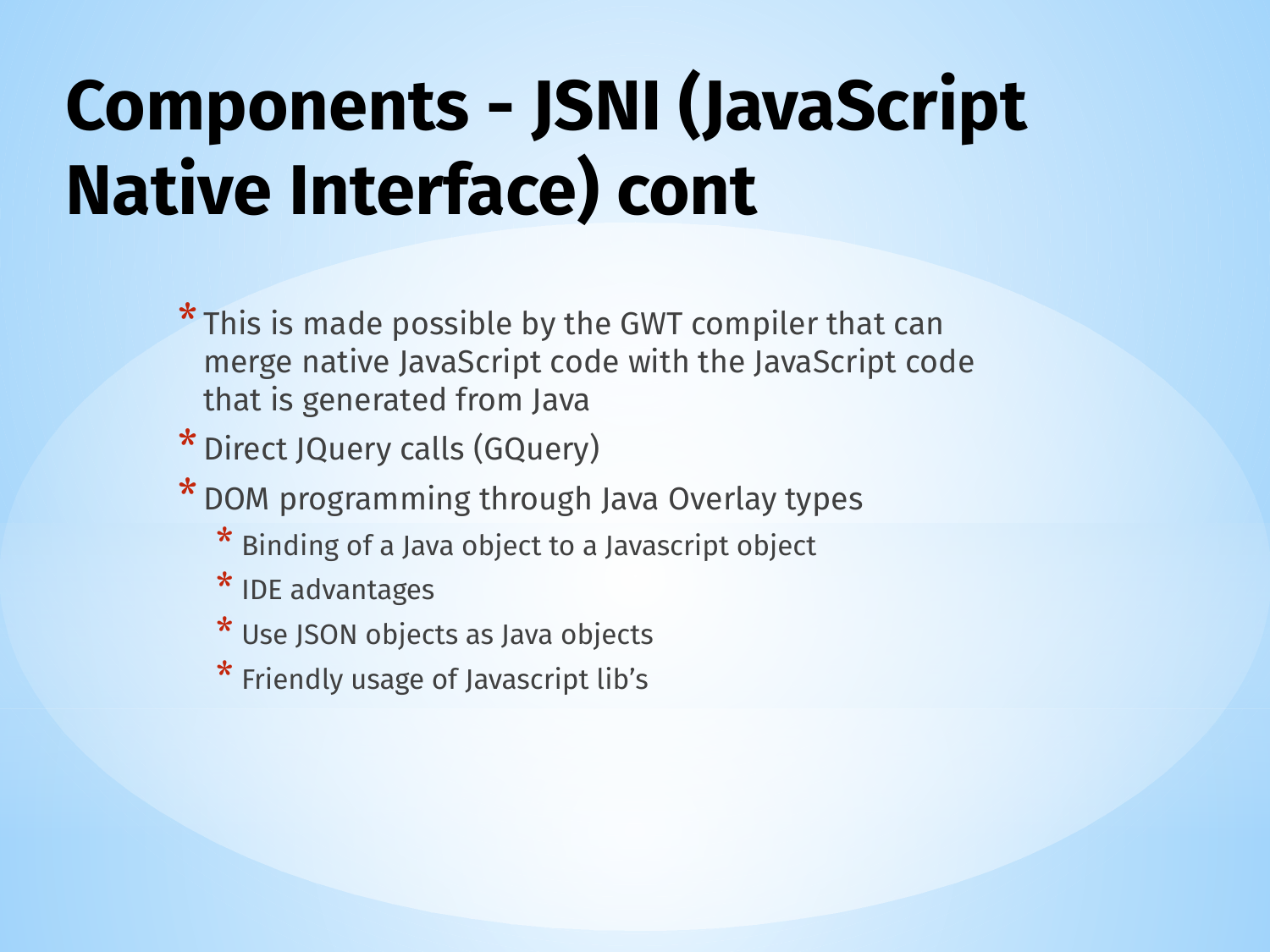

# Components - JSNI (JavaScript Native Interface) cont
This is made possible by the GWT compiler that can merge native JavaScript code with the JavaScript code that is generated from Java
Direct JQuery calls (GQuery)
DOM programming through Java Overlay types
Binding of a Java object to a Javascript object
IDE advantages
Use JSON objects as Java objects
Friendly usage of Javascript lib’s